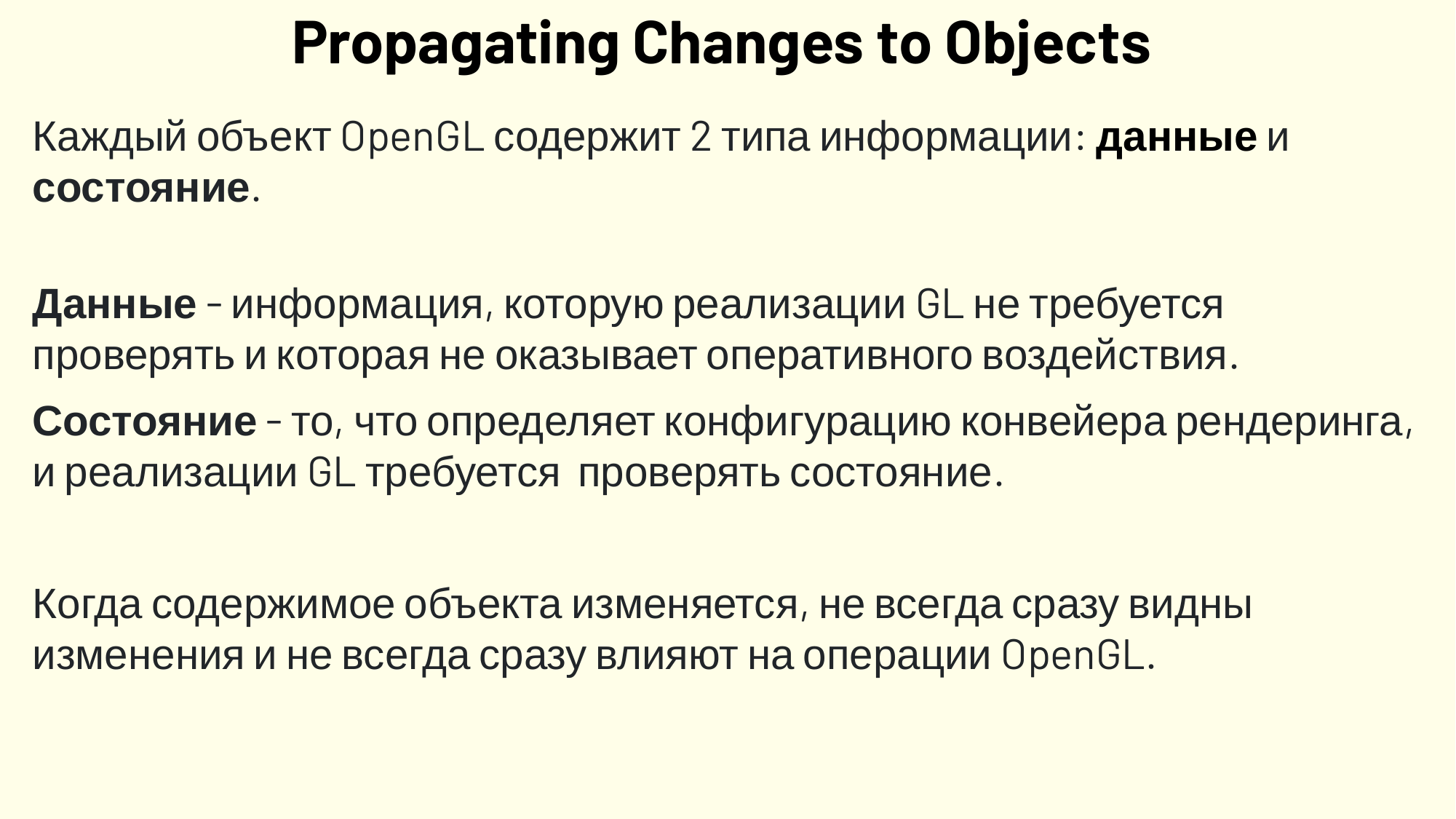

# Propagating Changes to Objects
Каждый объект OpenGL содержит 2 типа информации: данные и состояние.
Данные - информация, которую реализации GL не требуется проверять и которая не оказывает оперативного воздействия.
Состояние - то, что определяет конфигурацию конвейера рендеринга, и реализации GL требуется  проверять состояние.

Когда содержимое объекта изменяется, не всегда сразу видны изменения и не всегда сразу влияют на операции OpenGL.